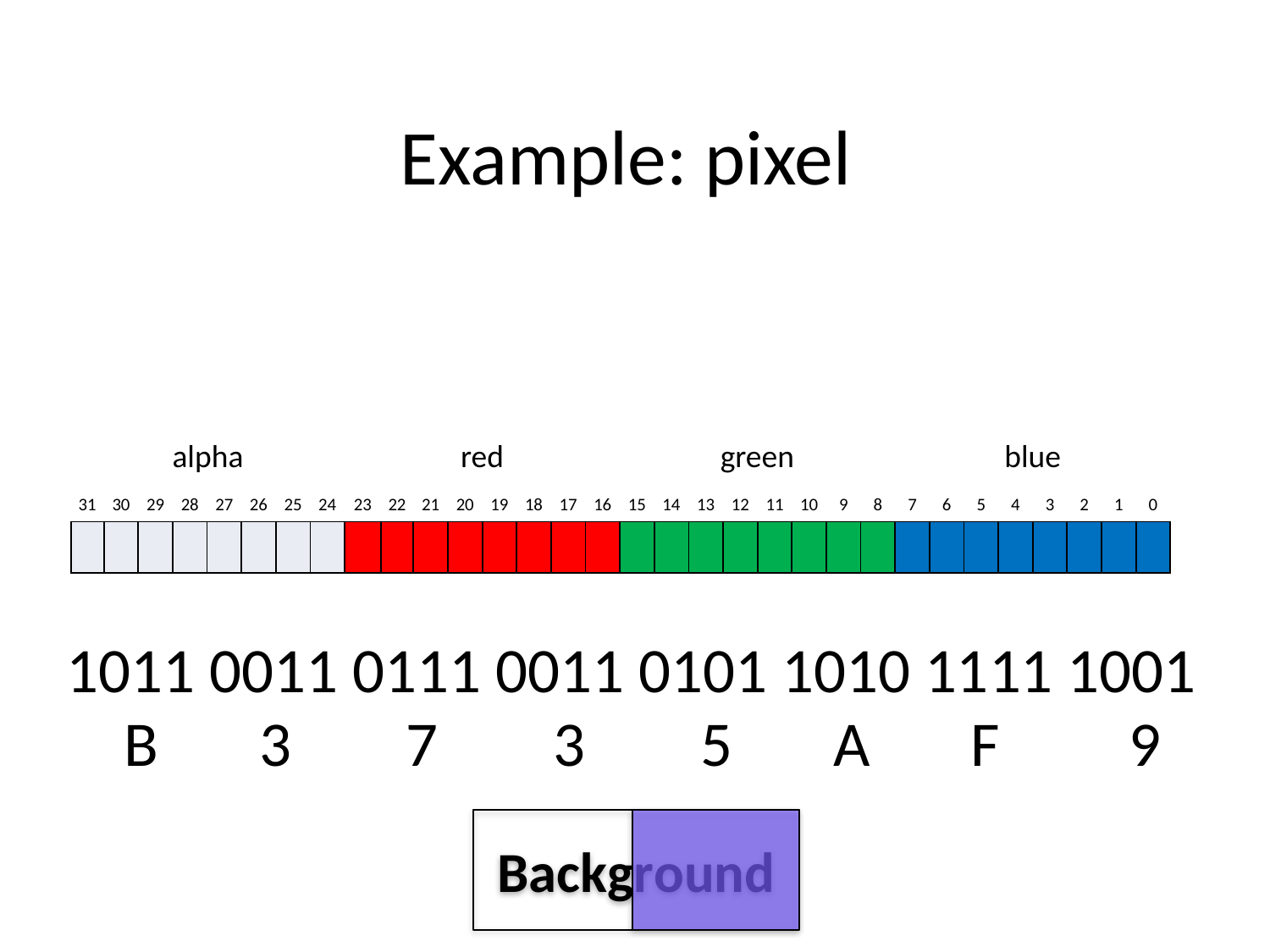

# Example: pixel
| alpha |  |  |  |  |  |  |  | red |  |  |  |  |  |  |  | green |  |  |  |  |  |  |  | blue |  |  |  |  |  |  |  |
| --- | --- | --- | --- | --- | --- | --- | --- | --- | --- | --- | --- | --- | --- | --- | --- | --- | --- | --- | --- | --- | --- | --- | --- | --- | --- | --- | --- | --- | --- | --- | --- |
| 31 | 30 | 29 | 28 | 27 | 26 | 25 | 24 | 23 | 22 | 21 | 20 | 19 | 18 | 17 | 16 | 15 | 14 | 13 | 12 | 11 | 10 | 9 | 8 | 7 | 6 | 5 | 4 | 3 | 2 | 1 | 0 |
|  |  |  |  |  |  |  |  |  |  |  |  |  |  |  |  |  |  |  |  |  |  |  |  |  |  |  |  |  |  |  |  |
1011 0011 0111 0011 0101 1010 1111 1001
    B       3        7        3        5       A       F         9

Background